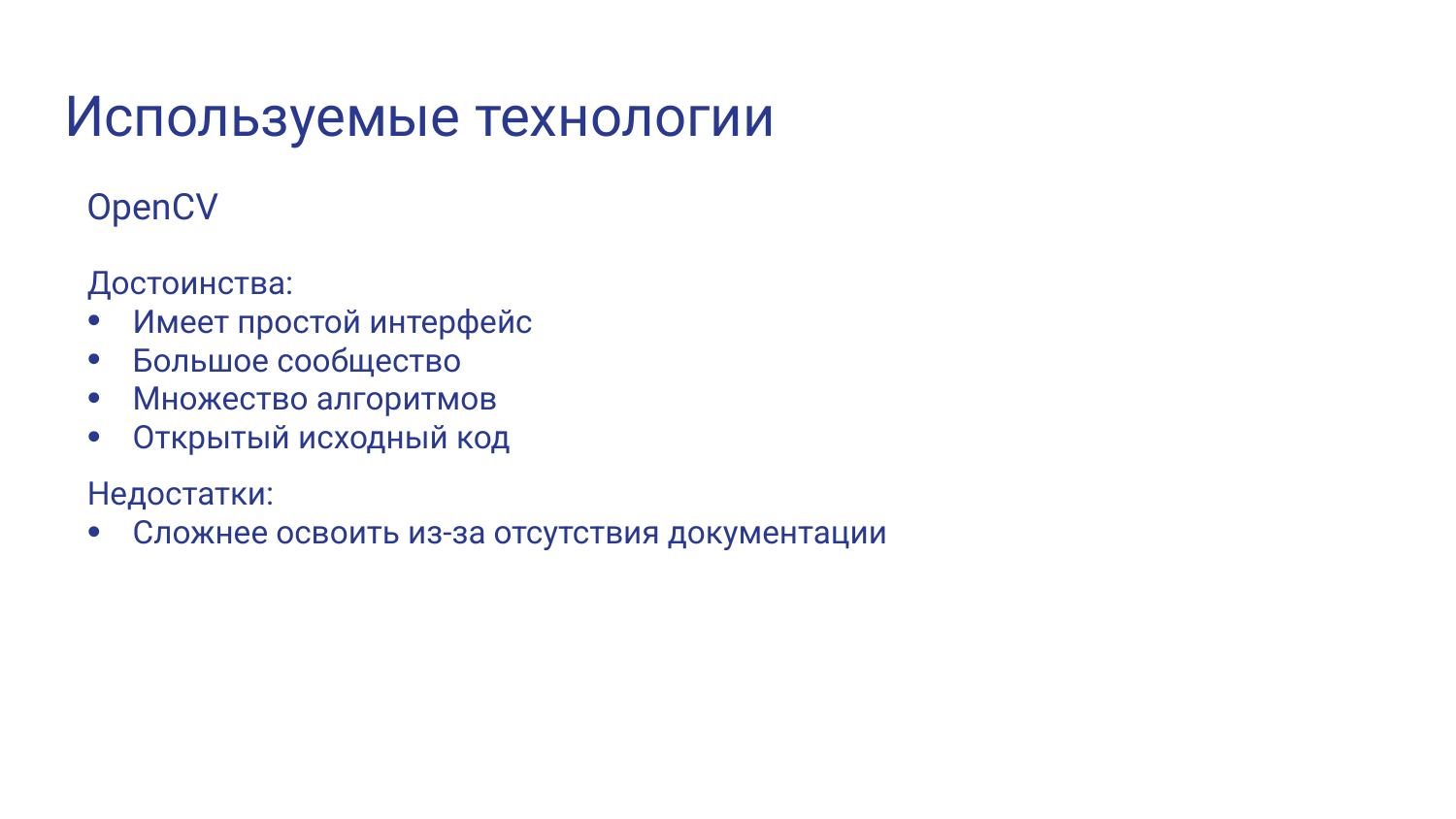

# Используемые технологии
      OpenCV
Достоинства:
Имеет простой интерфейс
Большое сообщество
Множество алгоритмов
Открытый исходный код
Недостатки:
Сложнее освоить из-за отсутствия документации